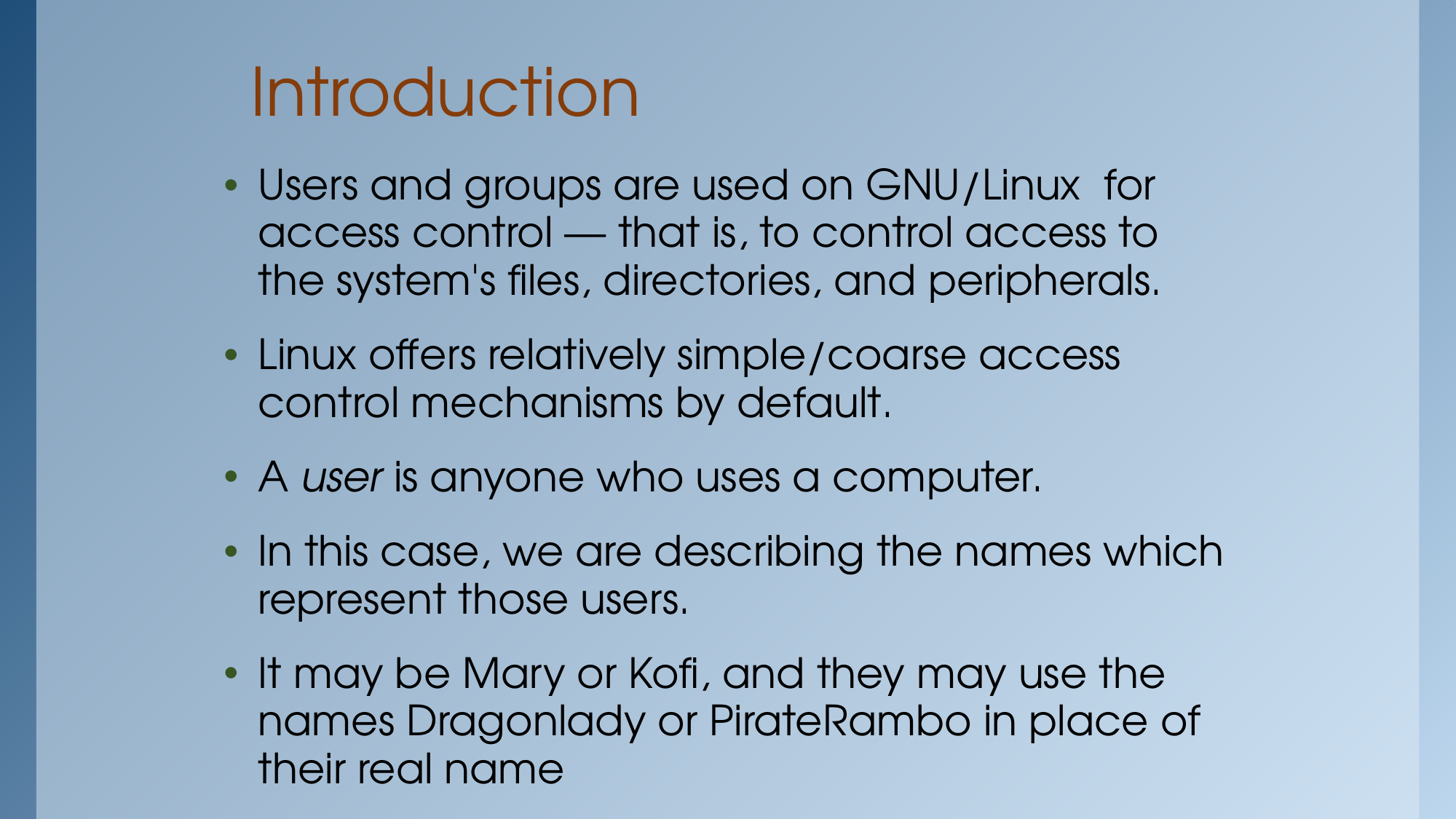

# Introduction
Users and groups are used on GNU/Linux  for access control — that is, to control access to the system's files, directories, and peripherals.
Linux offers relatively simple/coarse access control mechanisms by default.
A user is anyone who uses a computer.
In this case, we are describing the names which represent those users.
It may be Mary or Kofi, and they may use the names Dragonlady or PirateRambo in place of their real name